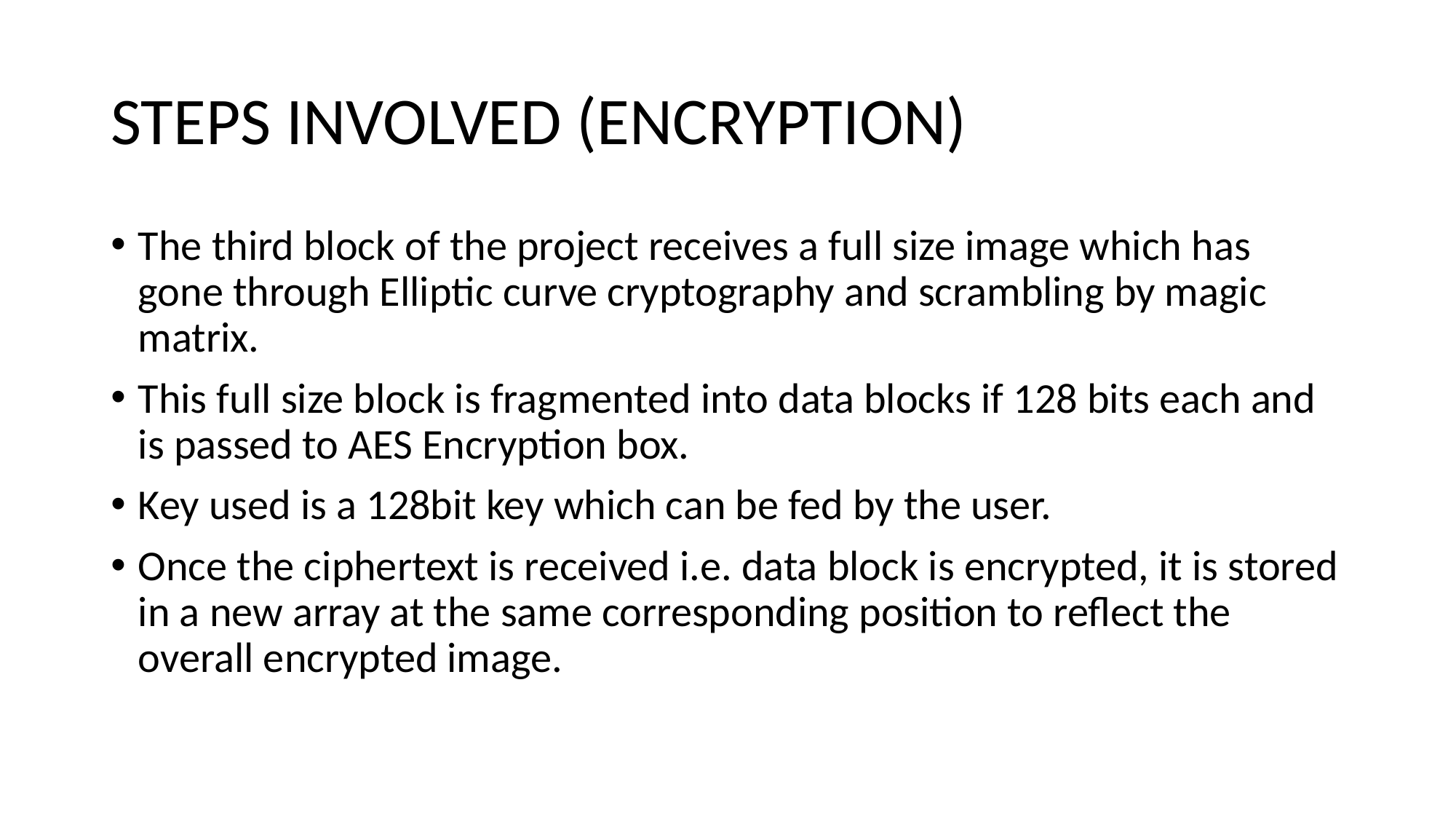

# STEPS INVOLVED (ENCRYPTION)
The third block of the project receives a full size image which has gone through Elliptic curve cryptography and scrambling by magic matrix.
This full size block is fragmented into data blocks if 128 bits each and is passed to AES Encryption box.
Key used is a 128bit key which can be fed by the user.
Once the ciphertext is received i.e. data block is encrypted, it is stored in a new array at the same corresponding position to reflect the overall encrypted image.